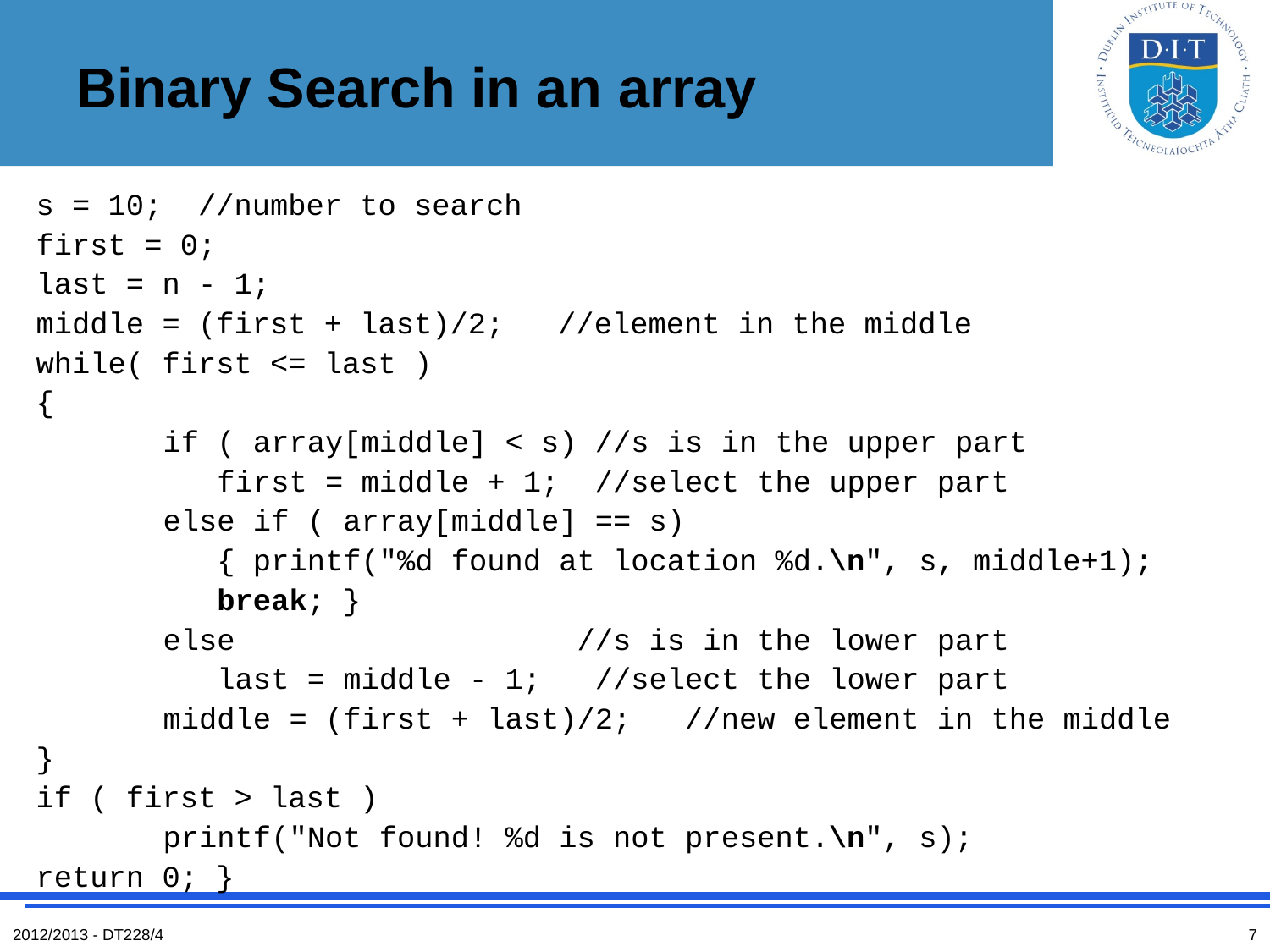

# Binary Search in an array
s = 10;  //number to search
first = 0;
last = n - 1;
middle = (first + last)/2;   //element in the middle
while( first <= last )
{
	if ( array[middle] < s) //s is in the upper part
	   first = middle + 1;  //select the upper part
	else if ( array[middle] == s)
	   { printf("%d found at location %d.\n", s, middle+1);
	   break; }
	else                   //s is in the lower part
	   last = middle - 1;   //select the lower part
	middle = (first + last)/2;   //new element in the middle
}
if ( first > last )
	printf("Not found! %d is not present.\n", s);
return 0; }
2012/2013 - DT228/4
7